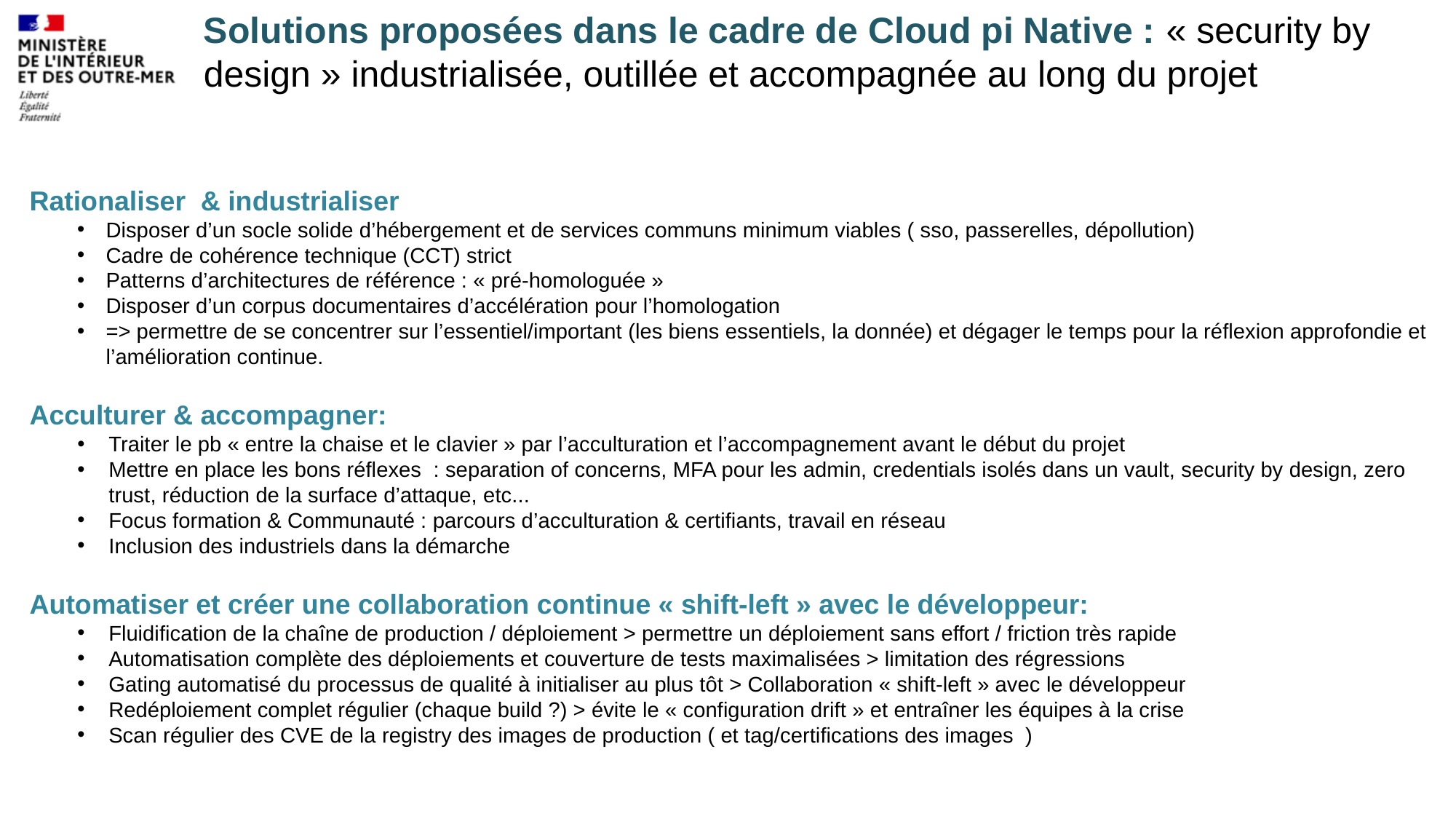

Solutions proposées dans le cadre de Cloud pi Native : « security by design » industrialisée, outillée et accompagnée au long du projet
Rationaliser  & industrialiser
Disposer d’un socle solide d’hébergement et de services communs minimum viables ( sso, passerelles, dépollution)
Cadre de cohérence technique (CCT) strict
Patterns d’architectures de référence : « pré-homologuée »
Disposer d’un corpus documentaires d’accélération pour l’homologation
=> permettre de se concentrer sur l’essentiel/important (les biens essentiels, la donnée) et dégager le temps pour la réflexion approfondie et l’amélioration continue.

Acculturer & accompagner:
Traiter le pb « entre la chaise et le clavier » par l’acculturation et l’accompagnement avant le début du projet
Mettre en place les bons réflexes  : separation of concerns, MFA pour les admin, credentials isolés dans un vault, security by design, zero trust, réduction de la surface d’attaque, etc...
Focus formation & Communauté : parcours d’acculturation & certifiants, travail en réseau
Inclusion des industriels dans la démarche

Automatiser et créer une collaboration continue « shift-left » avec le développeur:
Fluidification de la chaîne de production / déploiement > permettre un déploiement sans effort / friction très rapide
Automatisation complète des déploiements et couverture de tests maximalisées > limitation des régressions
Gating automatisé du processus de qualité à initialiser au plus tôt > Collaboration « shift-left » avec le développeur
Redéploiement complet régulier (chaque build ?) > évite le « configuration drift » et entraîner les équipes à la crise
Scan régulier des CVE de la registry des images de production ( et tag/certifications des images  )